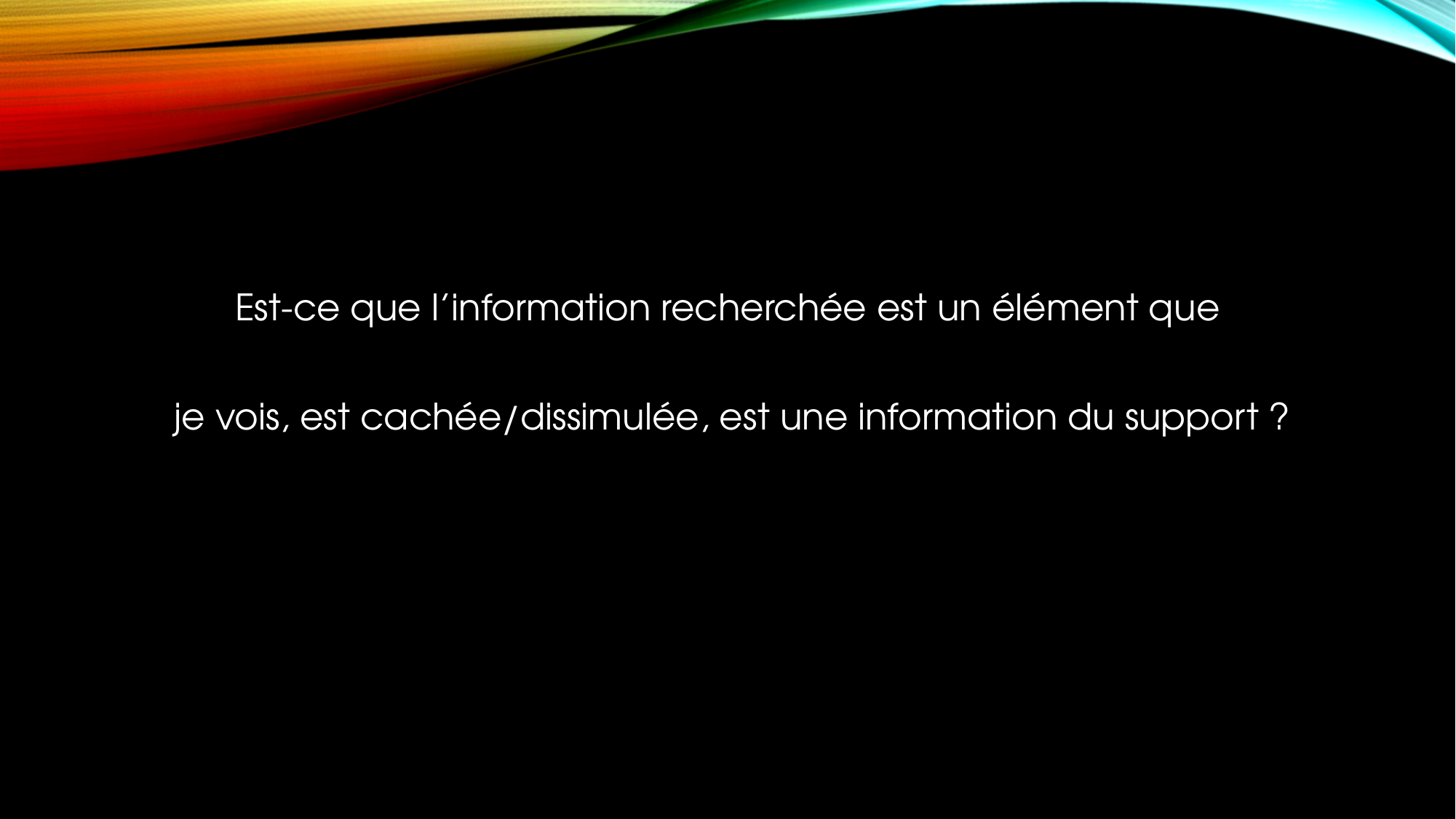

Est-ce que l’information recherchée est un élément que

 je vois, est cachée/dissimulée, est une information du support ?